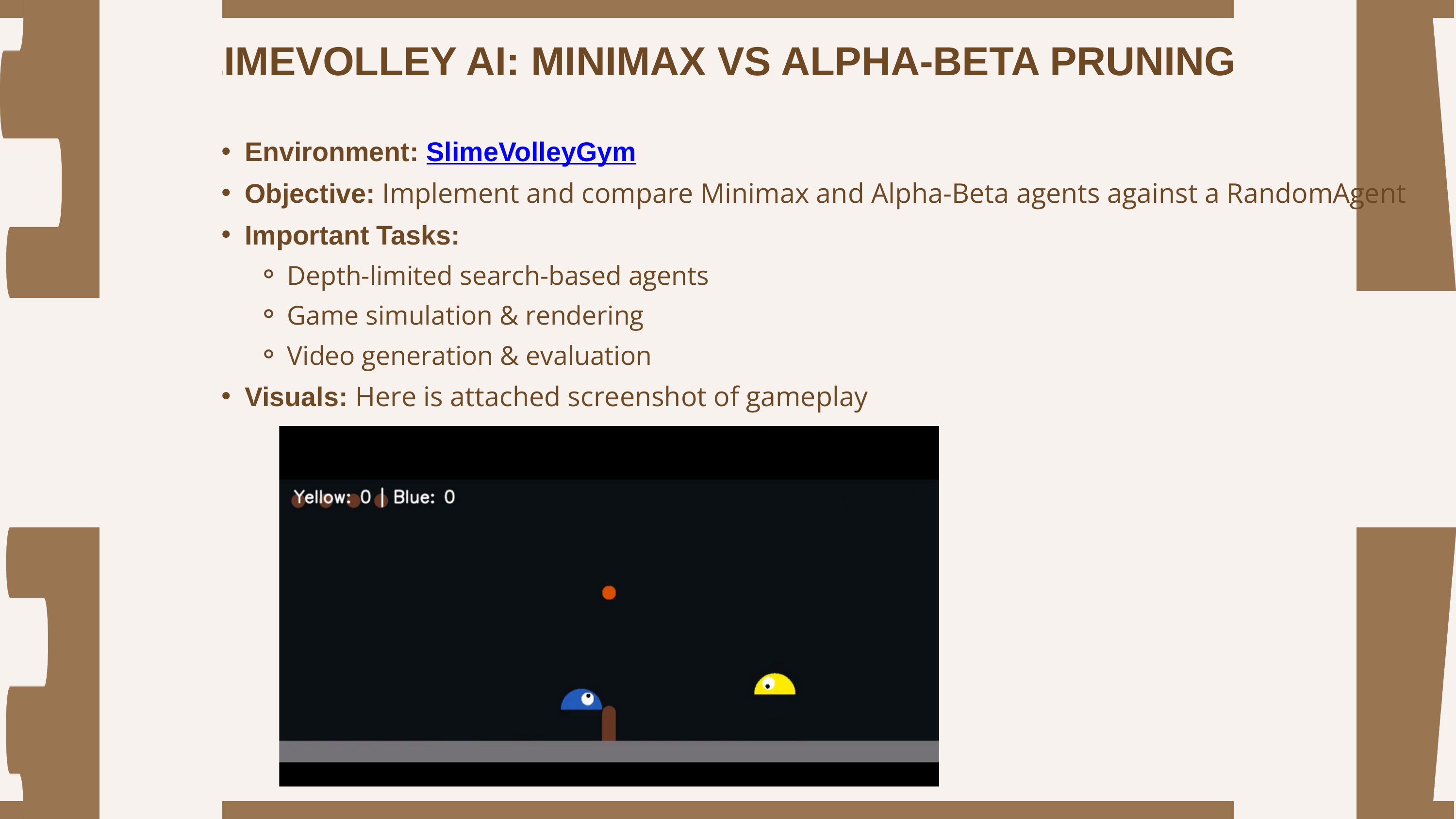

SLIMEVOLLEY AI: MINIMAX VS ALPHA-BETA PRUNING

Environment: SlimeVolleyGym
Objective: Implement and compare Minimax and Alpha-Beta agents against a RandomAgent
Important Tasks:
Depth-limited search-based agents
Game simulation & rendering
Video generation & evaluation
Visuals: Here is attached screenshot of gameplay